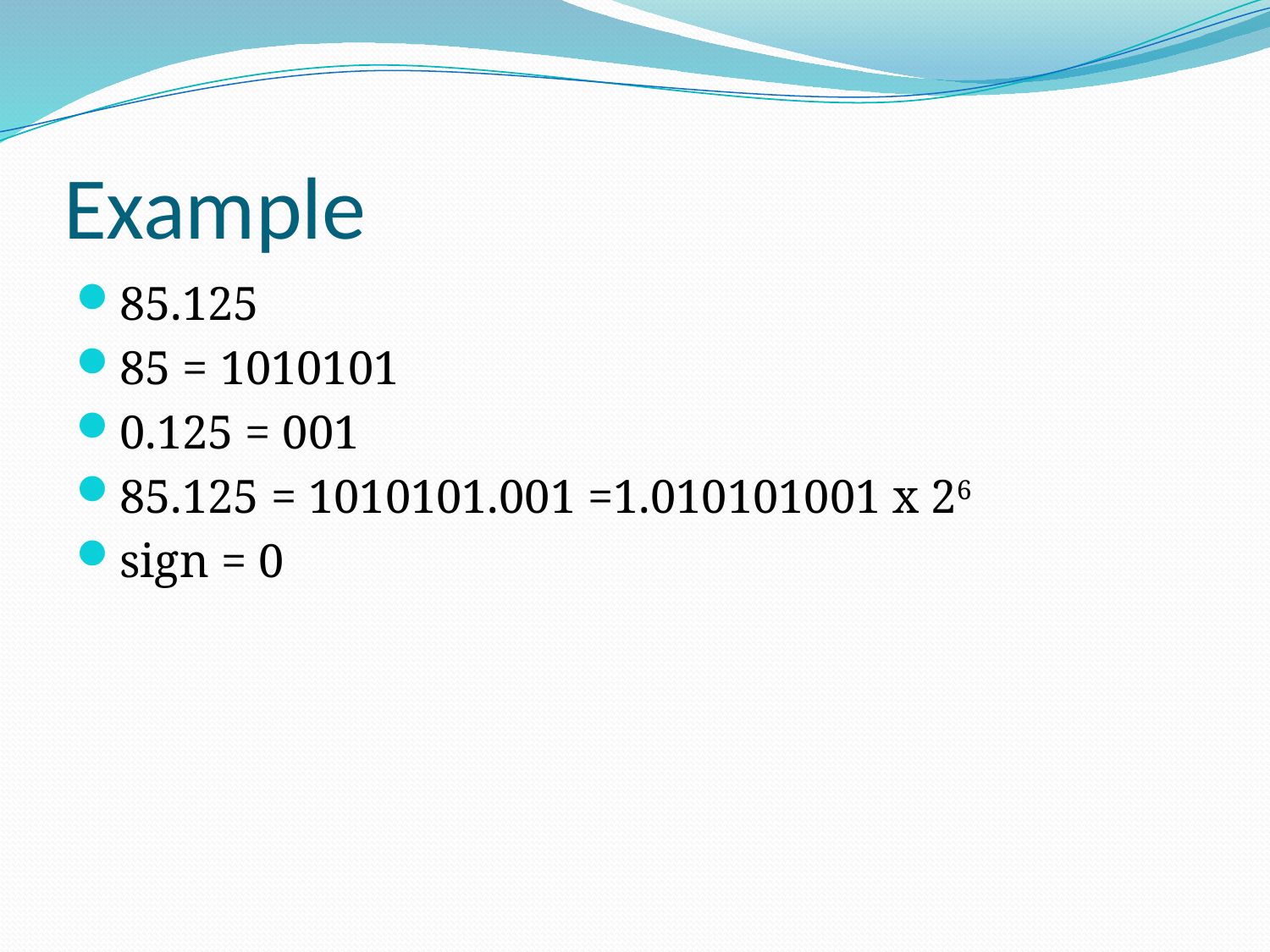

# Example
85.125
85 = 1010101
0.125 = 001
85.125 = 1010101.001 =1.010101001 x 26
sign = 0